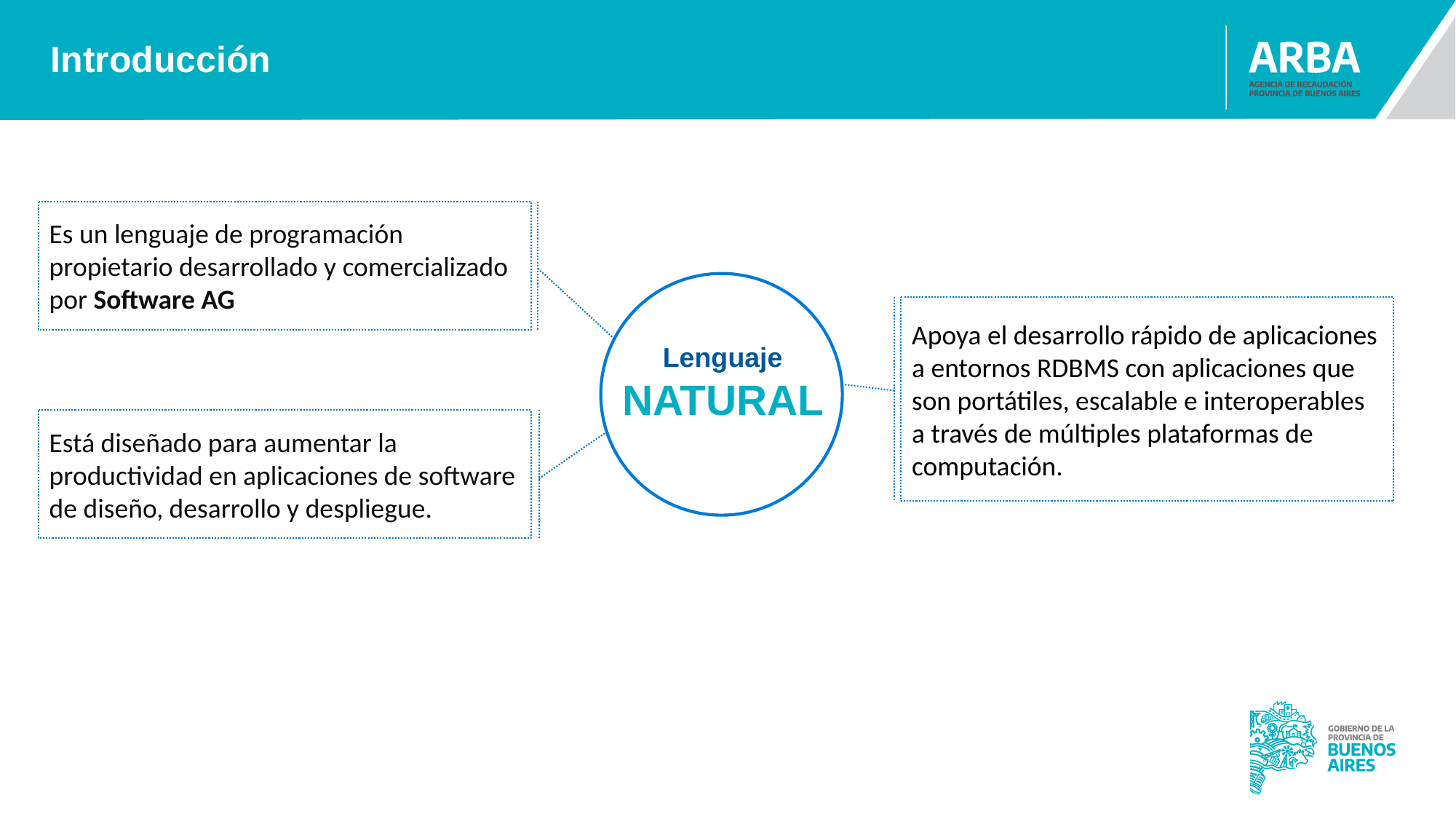

Introducción
Es un lenguaje de programación propietario desarrollado y comercializado por Software AG

Apoya el desarrollo rápido de aplicaciones a entornos RDBMS con aplicaciones que son portátiles, escalable e interoperables a través de múltiples plataformas de computación.
Lenguaje
NATURAL

Está diseñado para aumentar la productividad en aplicaciones de software
de diseño, desarrollo y despliegue.